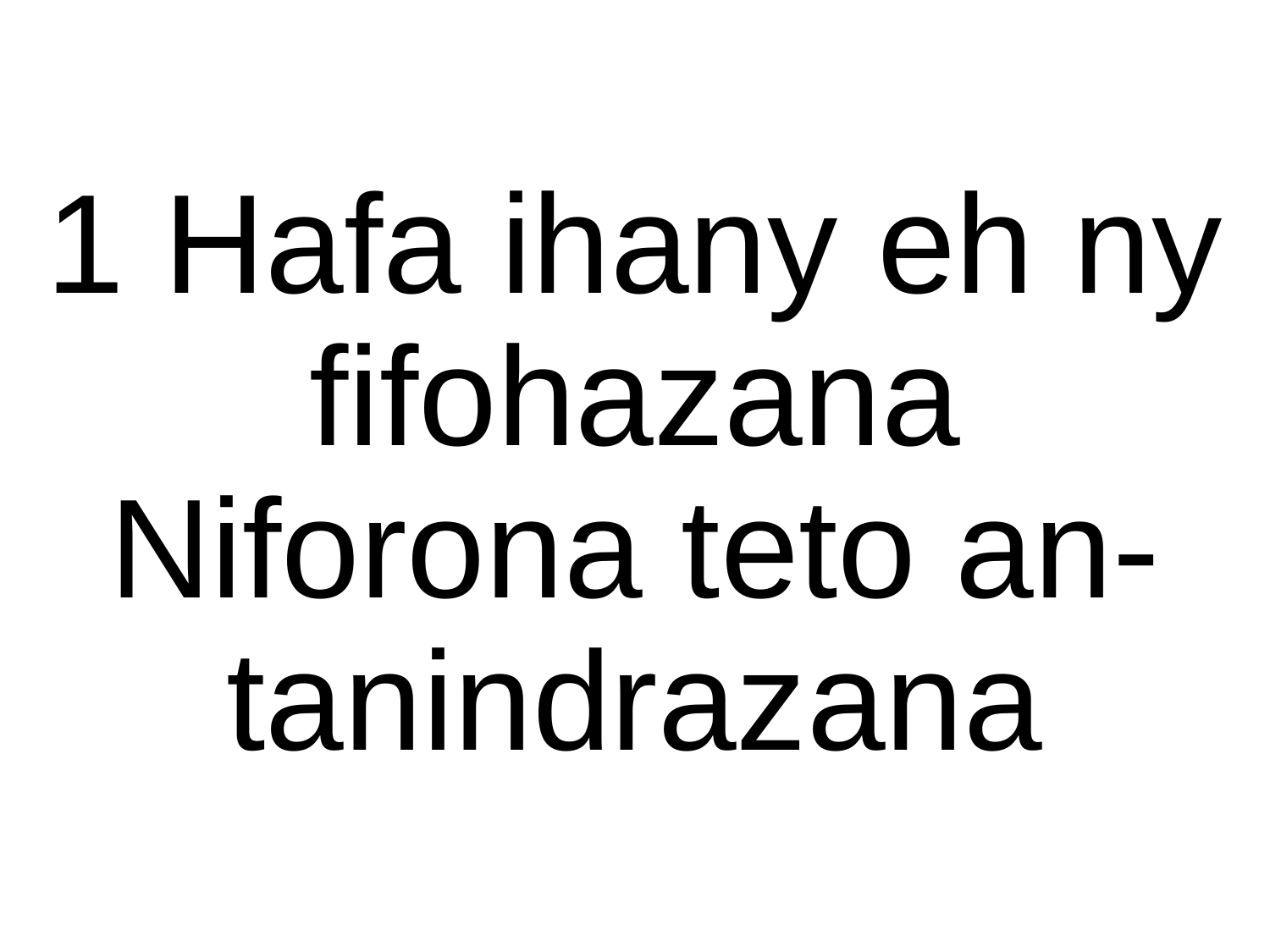

# 1 Hafa ihany eh ny fifohazana Niforona teto an-tanindrazana